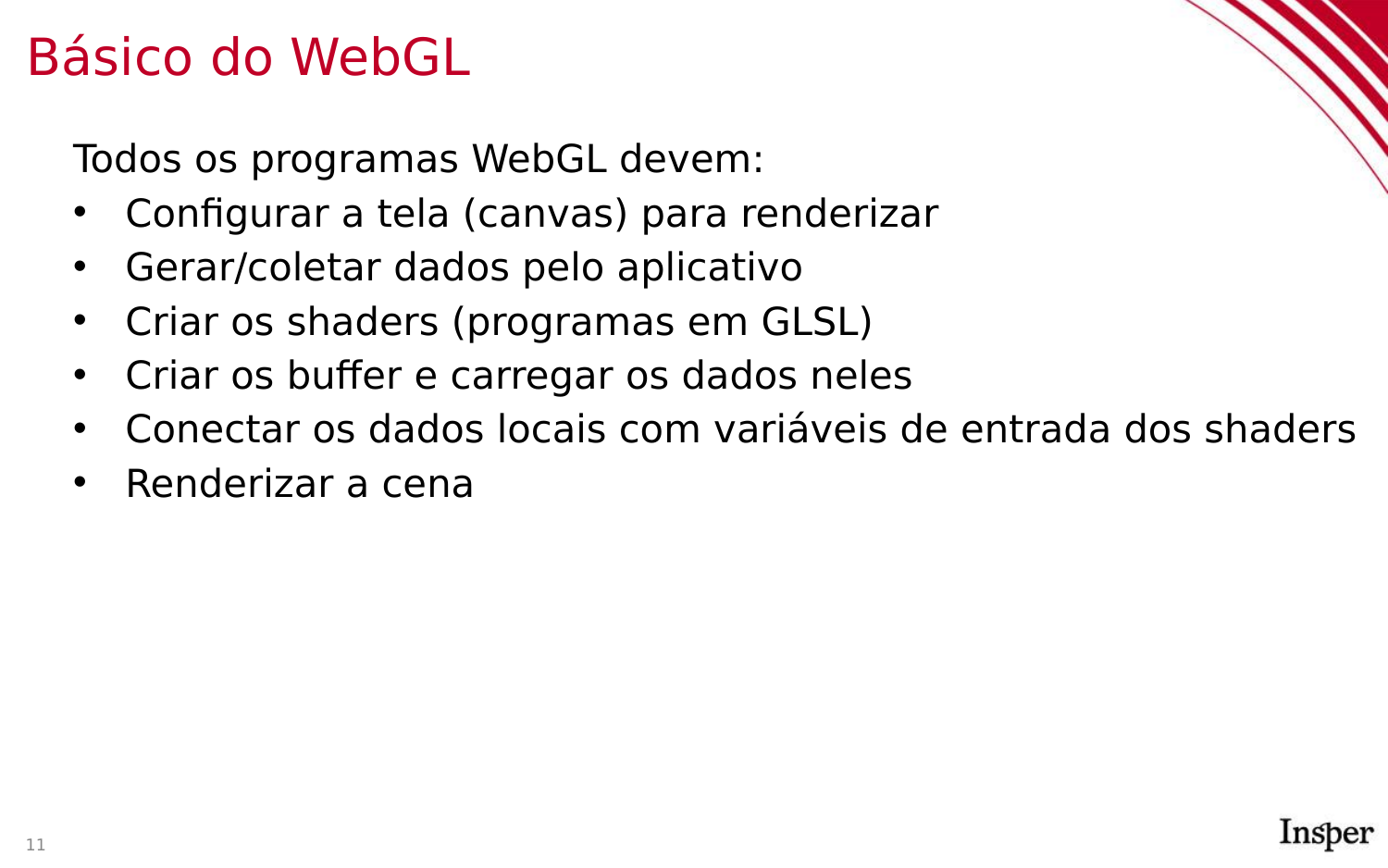

# Básico do WebGL
Todos os programas WebGL devem:
Configurar a tela (canvas) para renderizar
Gerar/coletar dados pelo aplicativo
Criar os shaders (programas em GLSL)
Criar os buffer e carregar os dados neles
Conectar os dados locais com variáveis de entrada dos shaders
Renderizar a cena
11